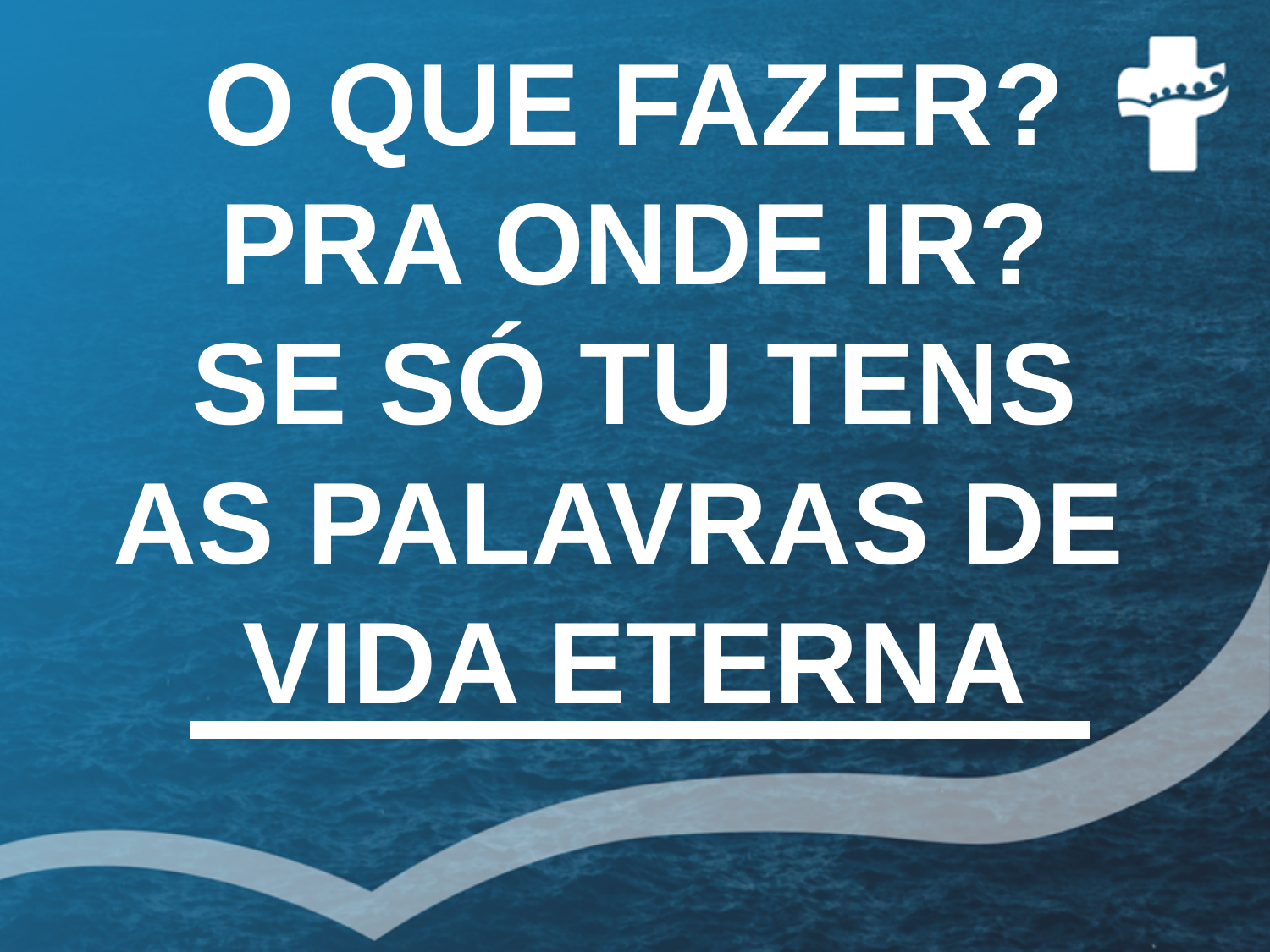

O QUE FAZER?
PRA ONDE IR?
SE SÓ TU TENS
AS PALAVRAS DE
VIDA ETERNA